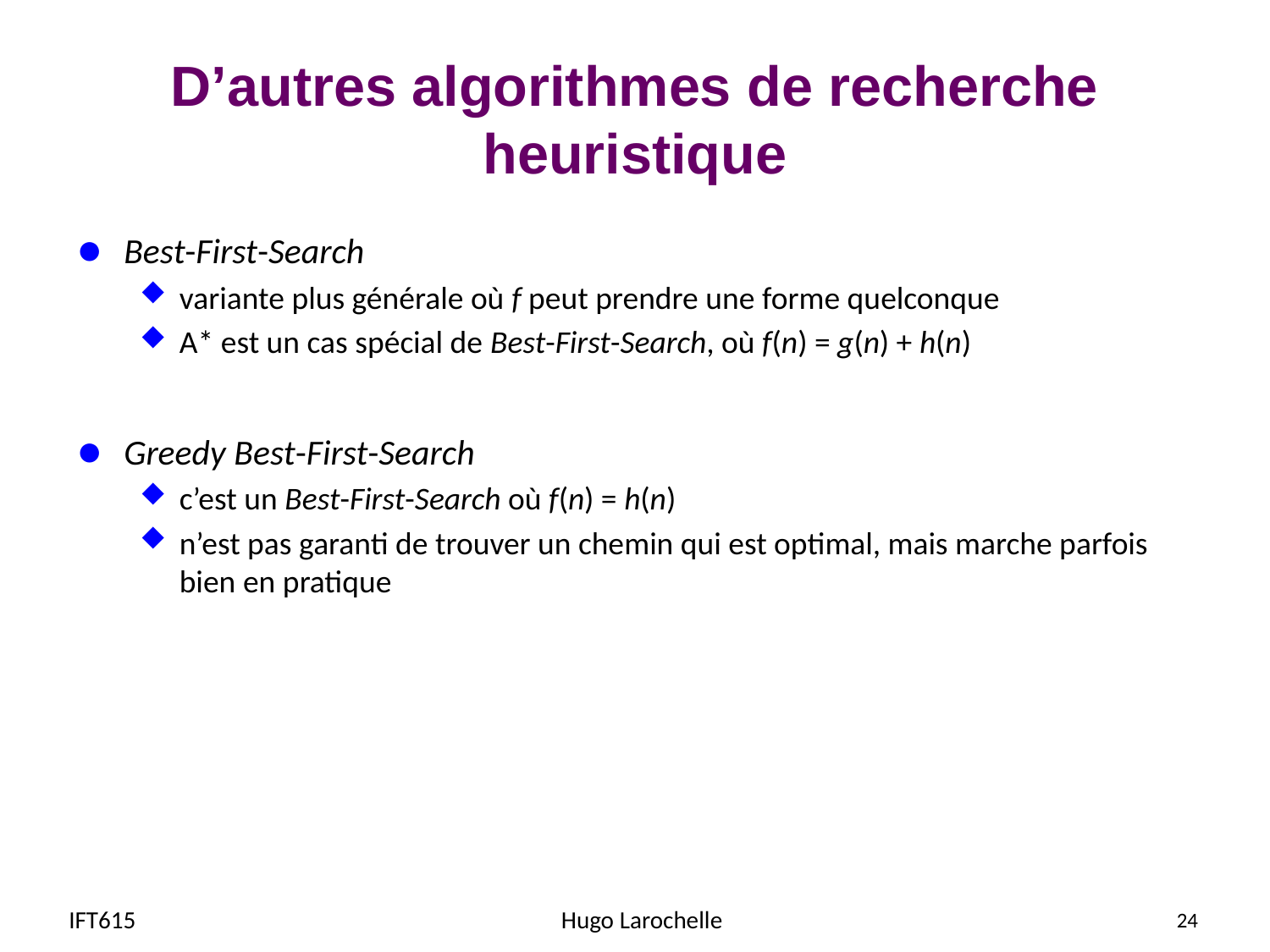

# D’autres algorithmes de recherche heuristique
Best-First-Search
variante plus générale où f peut prendre une forme quelconque
A* est un cas spécial de Best-First-Search, où f(n) = g(n) + h(n)

Greedy Best-First-Search
c’est un Best-First-Search où f(n) = h(n)
n’est pas garanti de trouver un chemin qui est optimal, mais marche parfois bien en pratique
IFT615
Hugo Larochelle
24